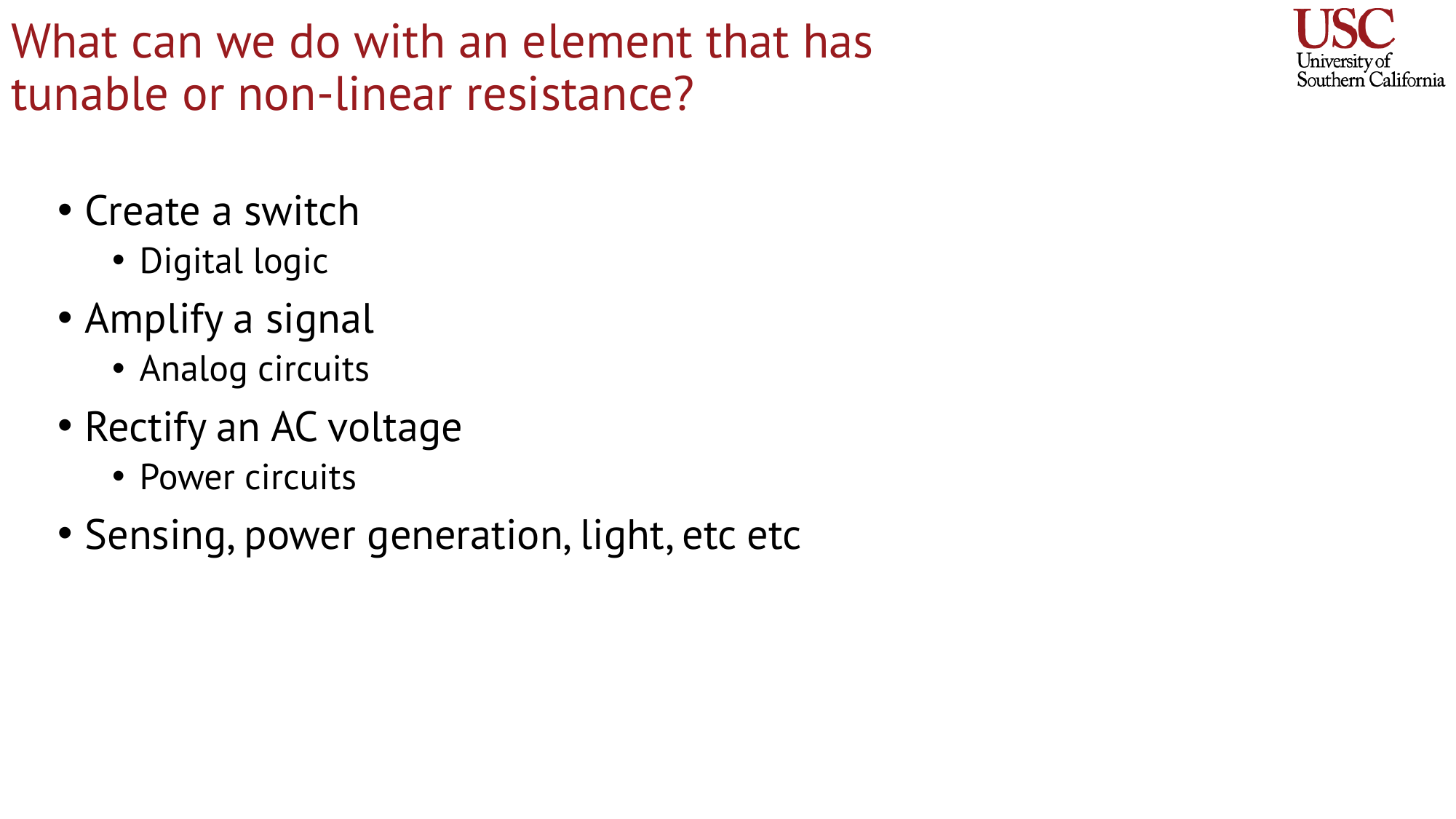

# What can we do with an element that has tunable or non-linear resistance?
Create a switch
Digital logic
Amplify a signal
Analog circuits
Rectify an AC voltage
Power circuits
Sensing, power generation, light, etc etc